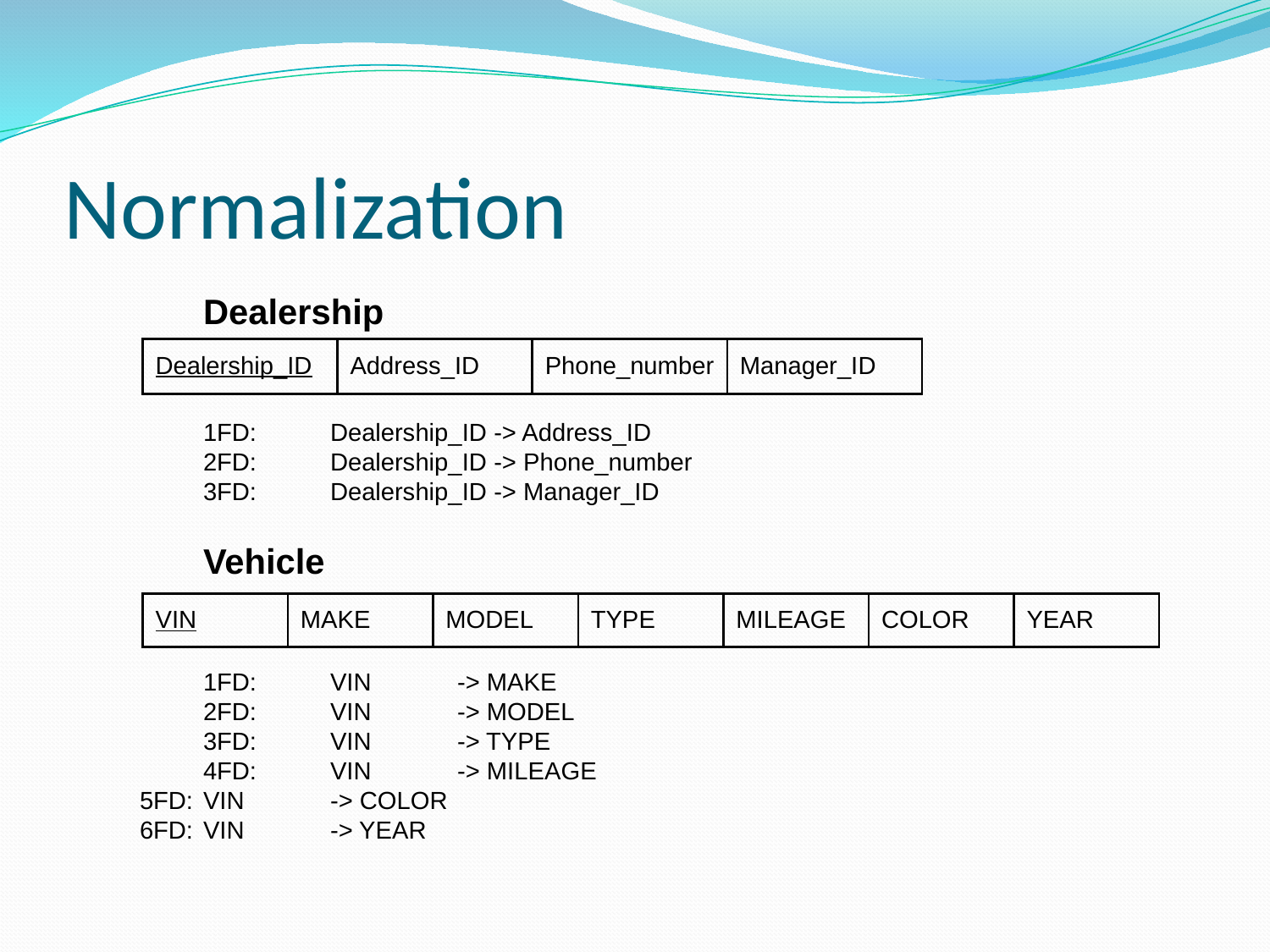

# Normalization
	Dealership

	1FD:	Dealership_ID -> Address_ID
	2FD:	Dealership_ID -> Phone_number
	3FD:	Dealership_ID -> Manager_ID

	Vehicle

	1FD:	VIN 	-> MAKE
	2FD:	VIN 	-> MODEL
	3FD:	VIN	-> TYPE
	4FD:	VIN	-> MILEAGE
5FD:	VIN	-> COLOR
6FD:	VIN	-> YEAR

| Dealership\_ID | Address\_ID | Phone\_number | Manager\_ID |
| --- | --- | --- | --- |
| VIN | MAKE | MODEL | TYPE | MILEAGE | COLOR | YEAR |
| --- | --- | --- | --- | --- | --- | --- |